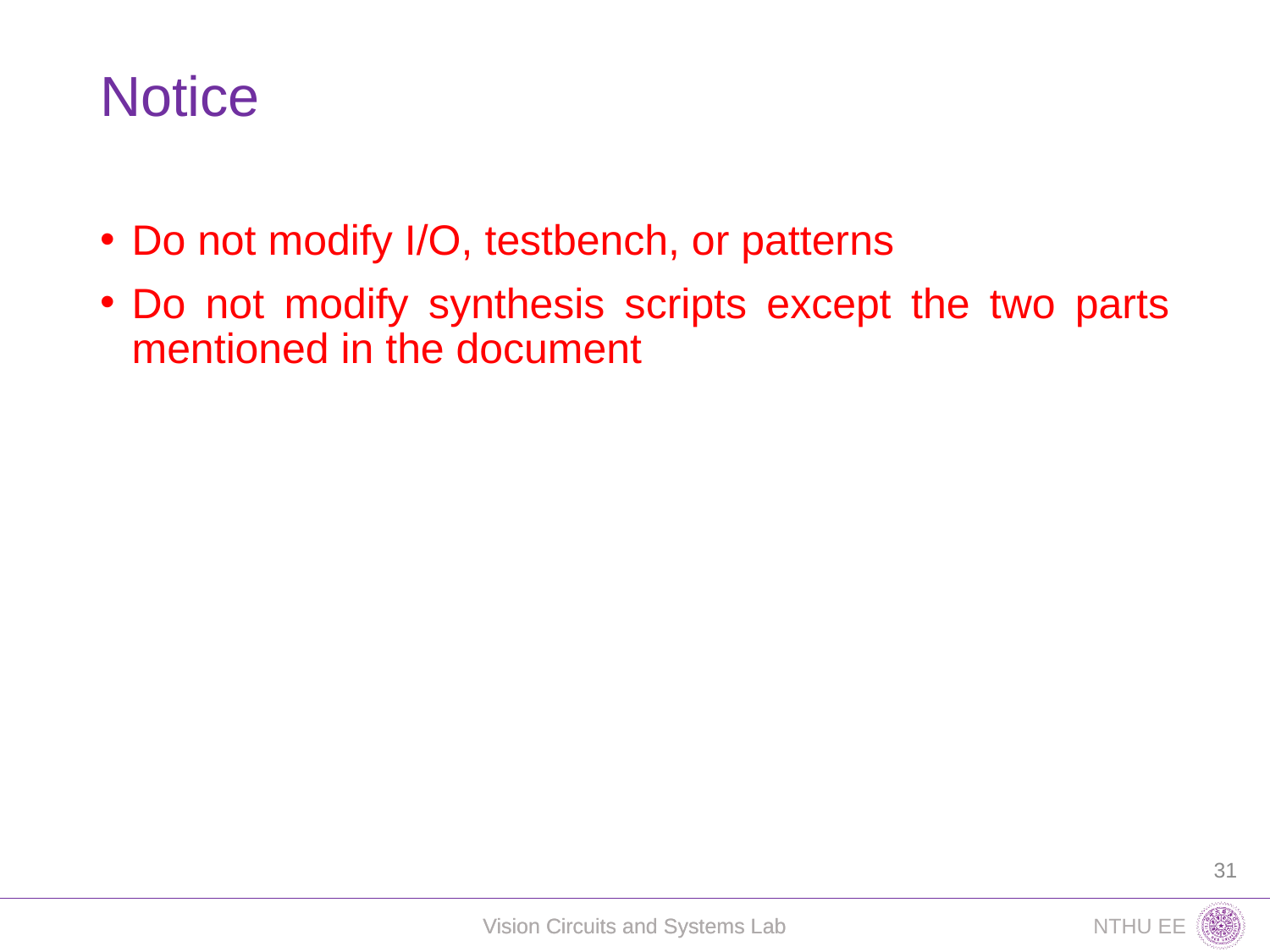

# Notice
Do not modify I/O, testbench, or patterns
Do not modify synthesis scripts except the two parts mentioned in the document

31